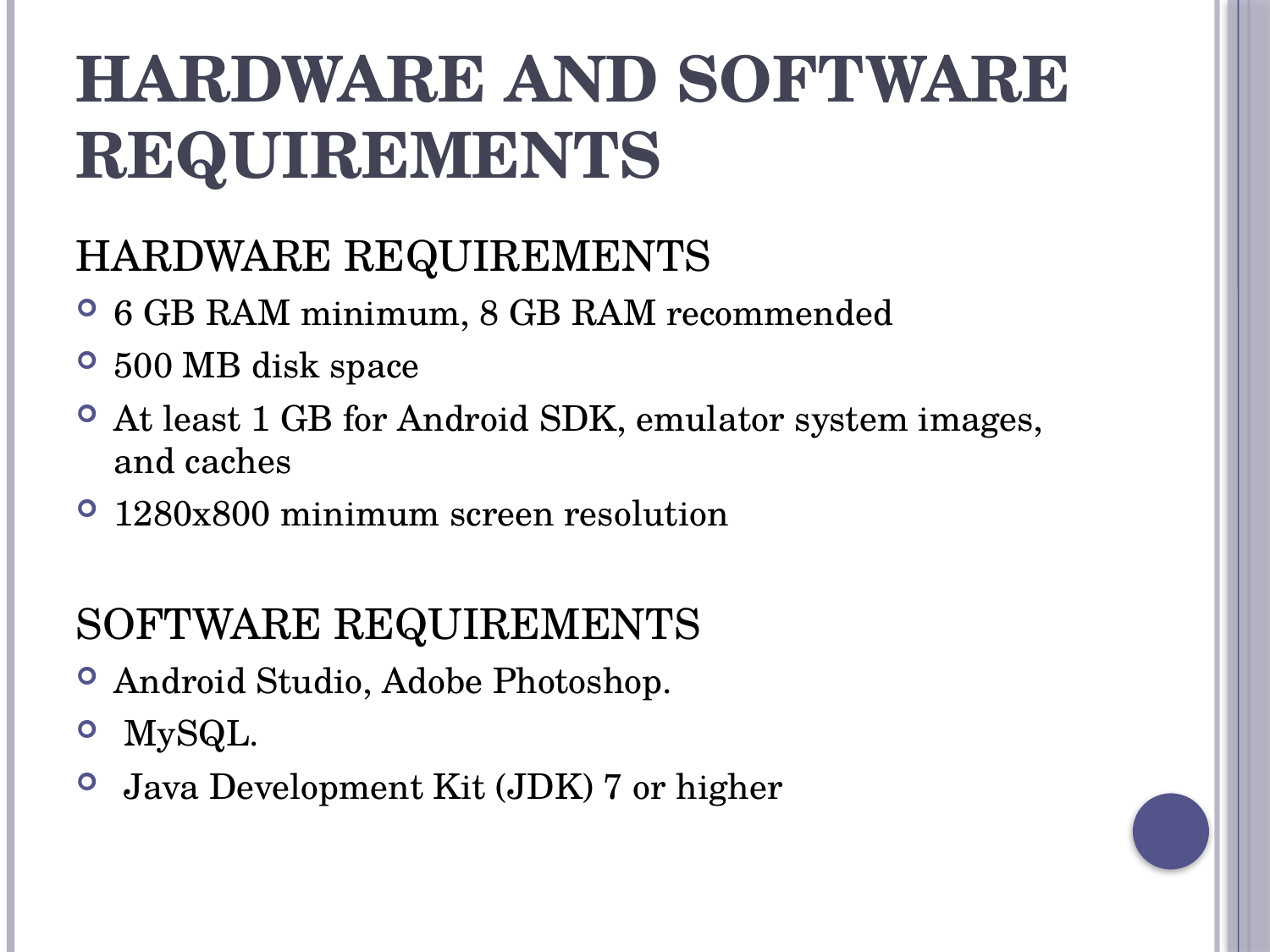

# HARDWARE AND SOFTWARE REQUIREMENTS
HARDWARE REQUIREMENTS
6 GB RAM minimum, 8 GB RAM recommended
500 MB disk space
At least 1 GB for Android SDK, emulator system images, and caches
1280x800 minimum screen resolution

SOFTWARE REQUIREMENTS
Android Studio, Adobe Photoshop.
 MySQL.
 Java Development Kit (JDK) 7 or higher